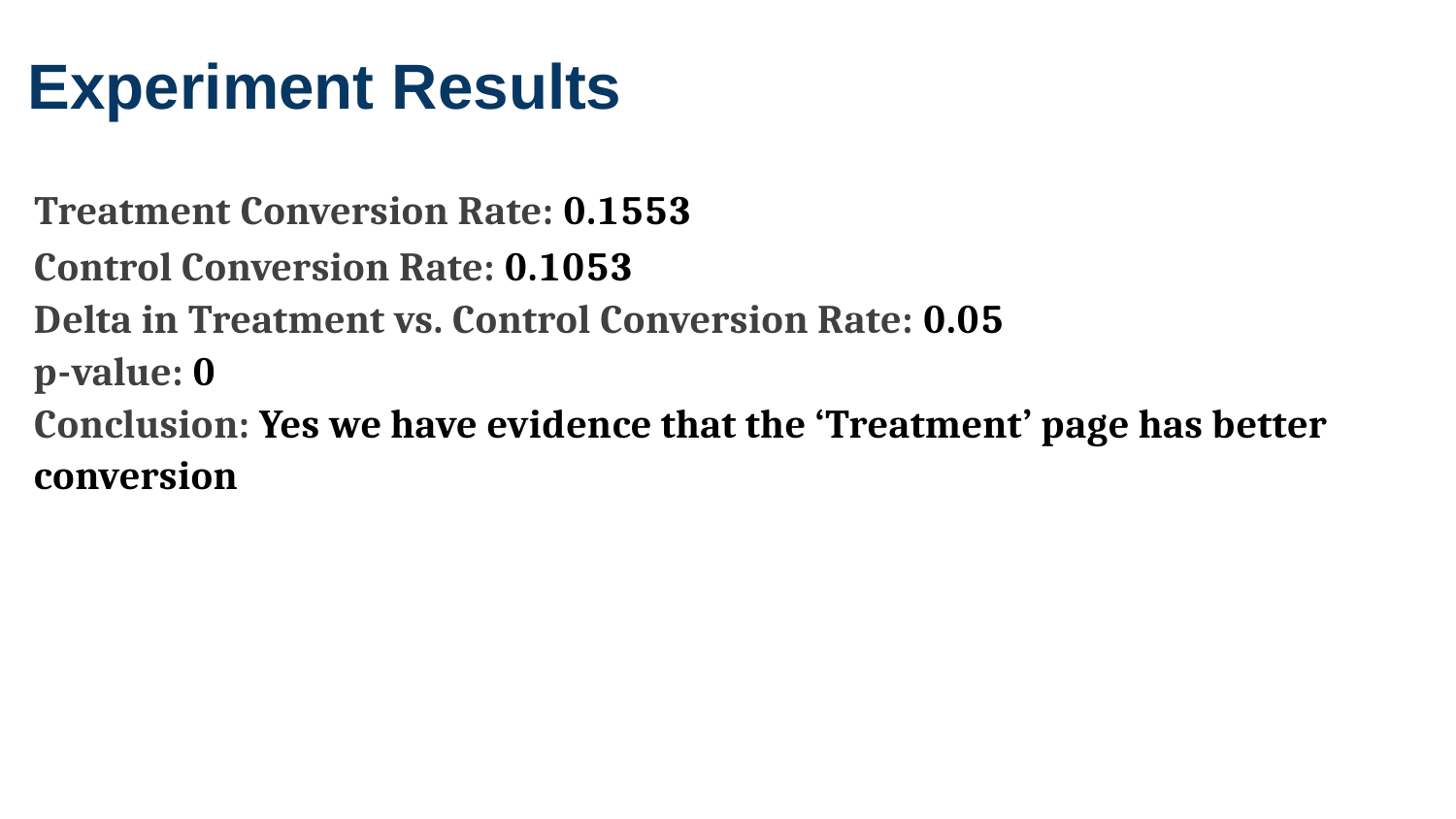

Experiment Results
Treatment Conversion Rate: 0.1553
Control Conversion Rate:​ 0.1053
Delta in Treatment vs. Control Conversion Rate: 0.05
p-value:​ 0
Conclusion:​ Yes we have evidence that the ‘Treatment’ page has better conversion